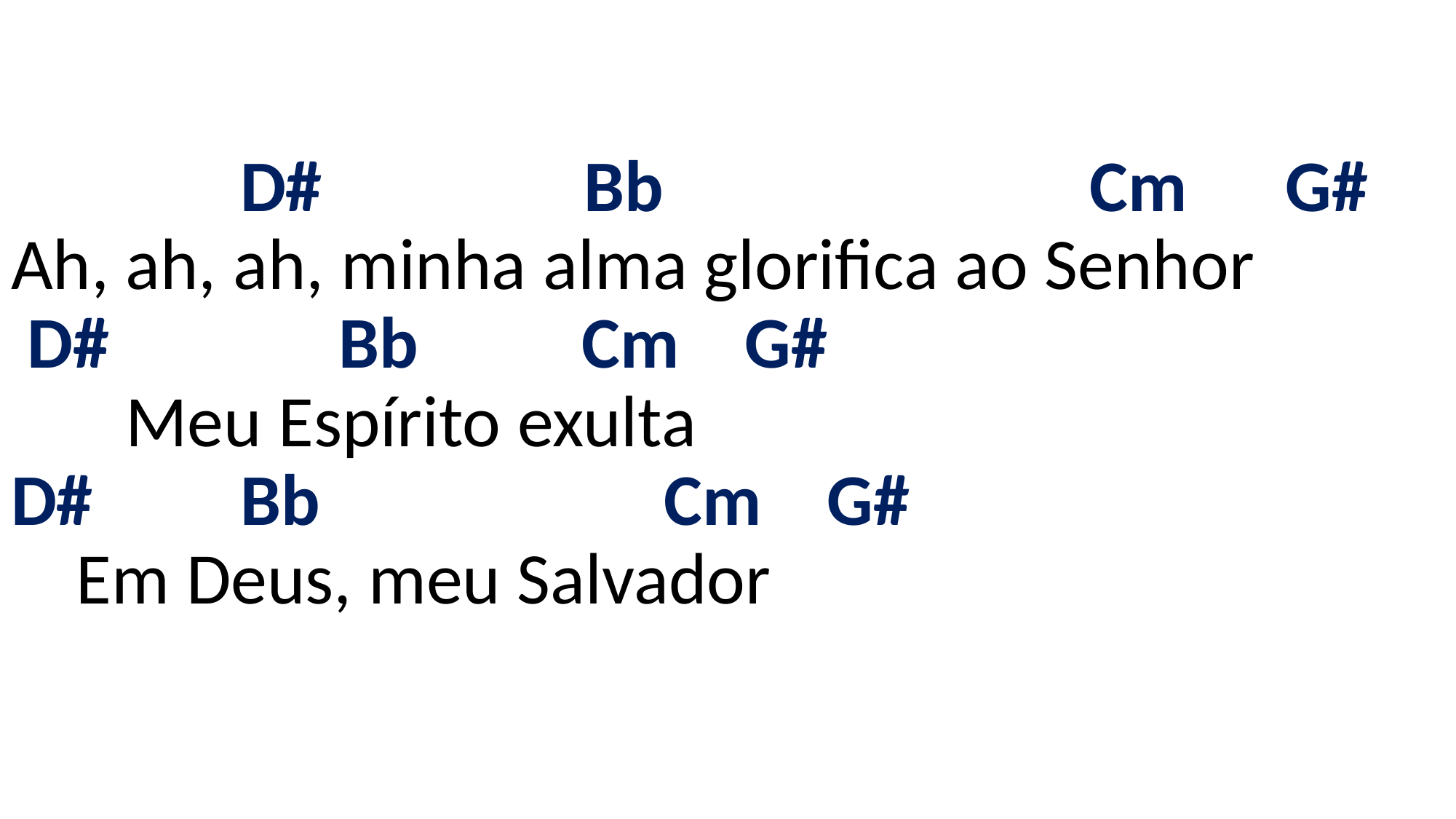

# D#                Bb                          Cm      G# Ah, ah, ah, minha alma glorifica ao Senhor D#              Bb          Cm    G# Meu Espírito exulta D#         Bb                     Cm    G# Em Deus, meu Salvador